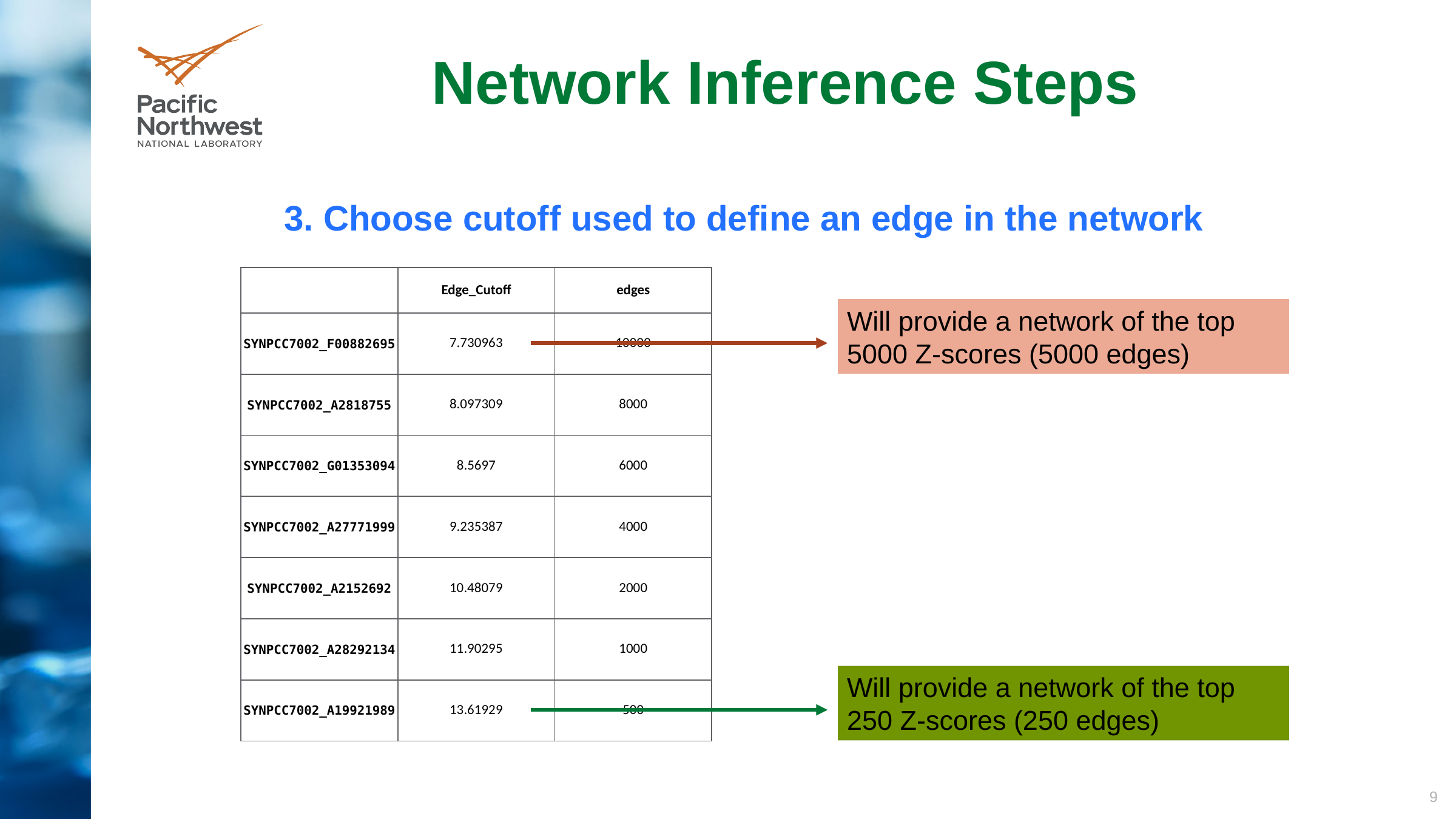

Network Inference Steps
3. Choose cutoff used to define an edge in the network
|  | Edge\_Cutoff | edges |
| --- | --- | --- |
| SYNPCC7002\_F00882695 | 7.730963 | 10000 |
| SYNPCC7002\_A2818755 | 8.097309 | 8000 |
| SYNPCC7002\_G01353094 | 8.5697 | 6000 |
| SYNPCC7002\_A27771999 | 9.235387 | 4000 |
| SYNPCC7002\_A2152692 | 10.48079 | 2000 |
| SYNPCC7002\_A28292134 | 11.90295 | 1000 |
| SYNPCC7002\_A19921989 | 13.61929 | 500 |
Will provide a network of the top 5000 Z-scores (5000 edges)
Will provide a network of the top 250 Z-scores (250 edges)
9